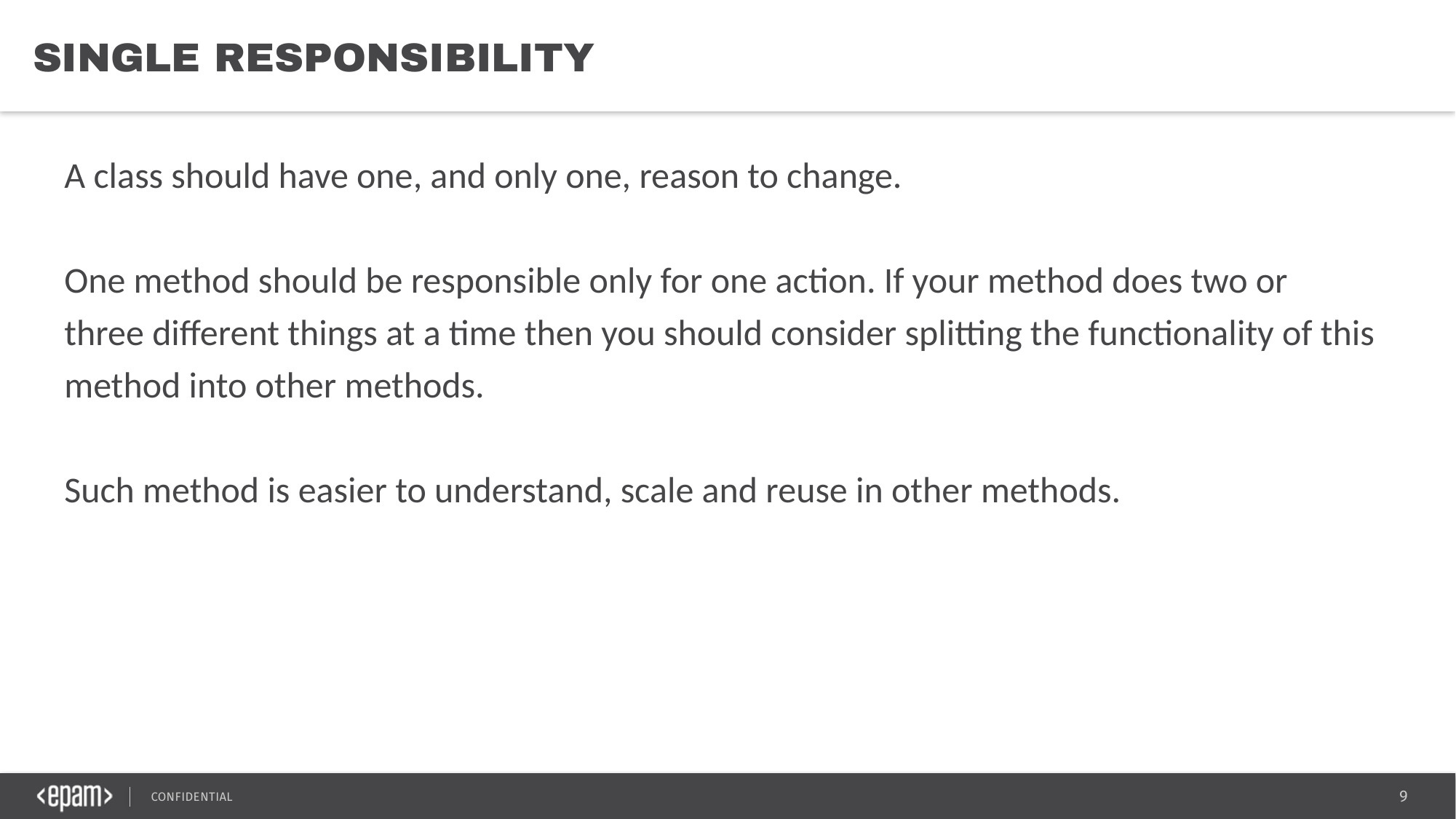

SINGLE RESPONSIBILITY

A class should have one, and only one, reason to change.

One method should be responsible only for one action. If your method does two or three different things at a time then you should consider splitting the functionality of this method into other methods.

Such method is easier to understand, scale and reuse in other methods.